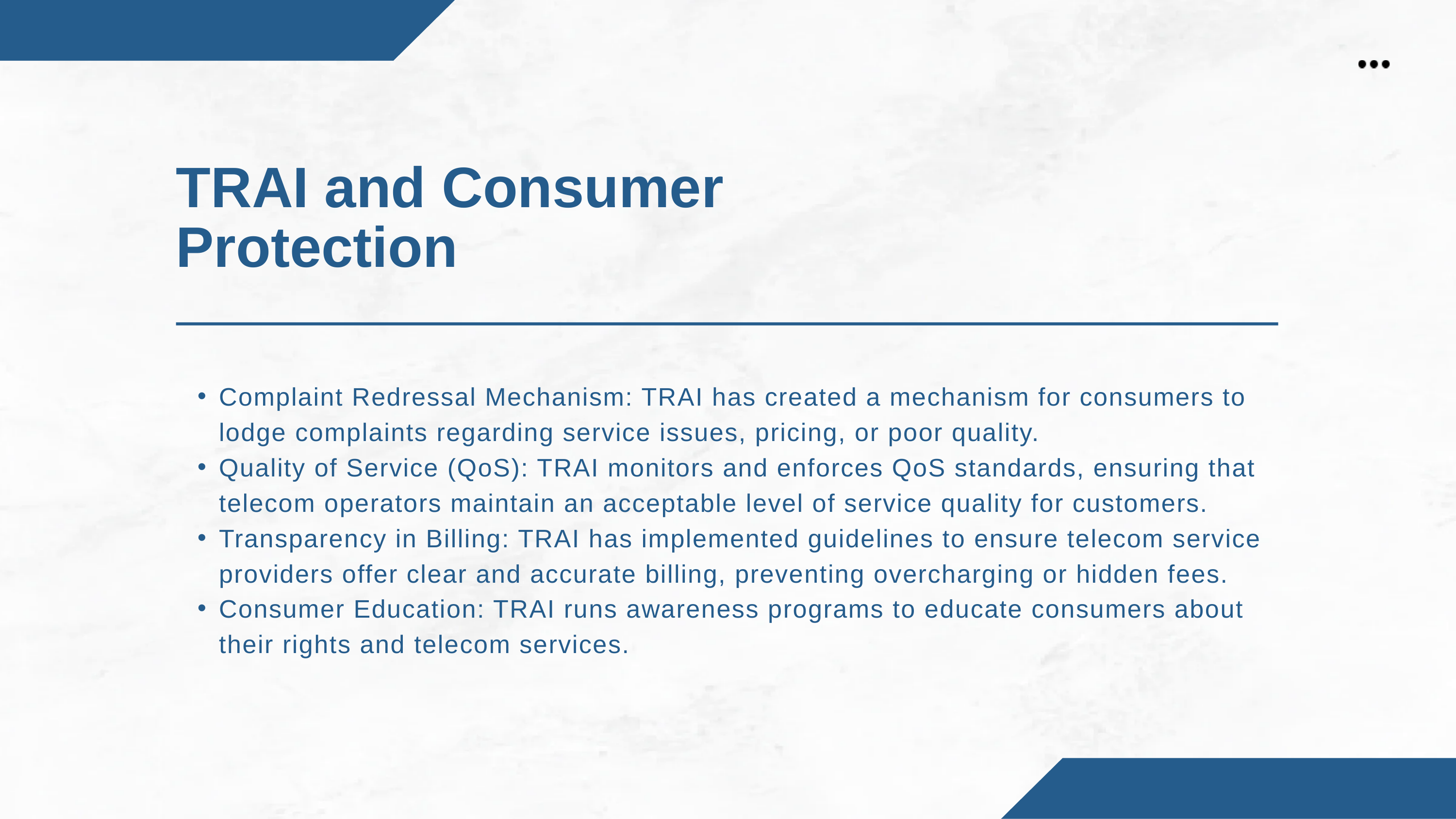

TRAI and Consumer Protection

Complaint Redressal Mechanism: TRAI has created a mechanism for consumers to lodge complaints regarding service issues, pricing, or poor quality.
Quality of Service (QoS): TRAI monitors and enforces QoS standards, ensuring that telecom operators maintain an acceptable level of service quality for customers.
Transparency in Billing: TRAI has implemented guidelines to ensure telecom service providers offer clear and accurate billing, preventing overcharging or hidden fees.
Consumer Education: TRAI runs awareness programs to educate consumers about their rights and telecom services.